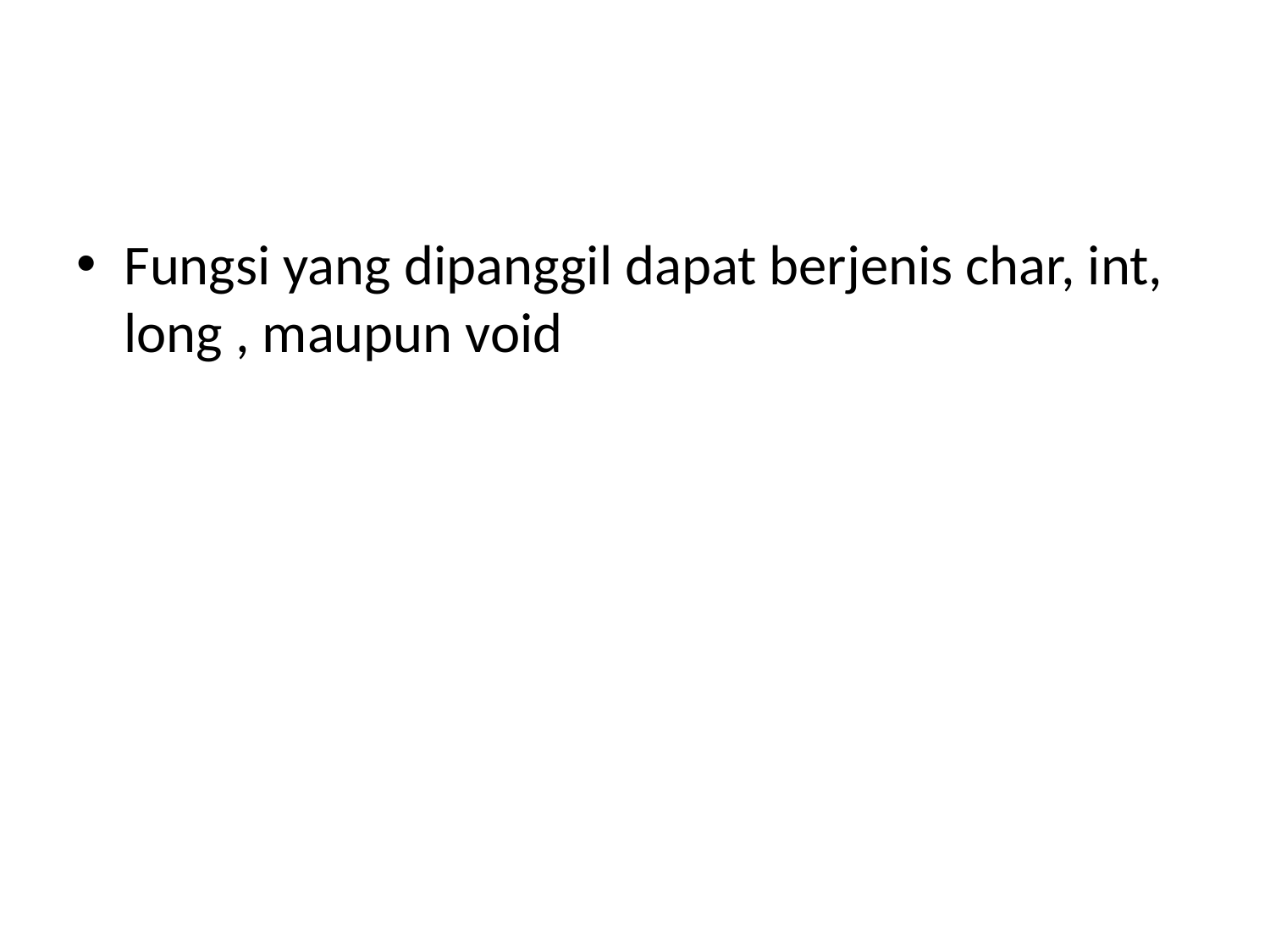

#
Fungsi yang dipanggil dapat berjenis char, int, long , maupun void